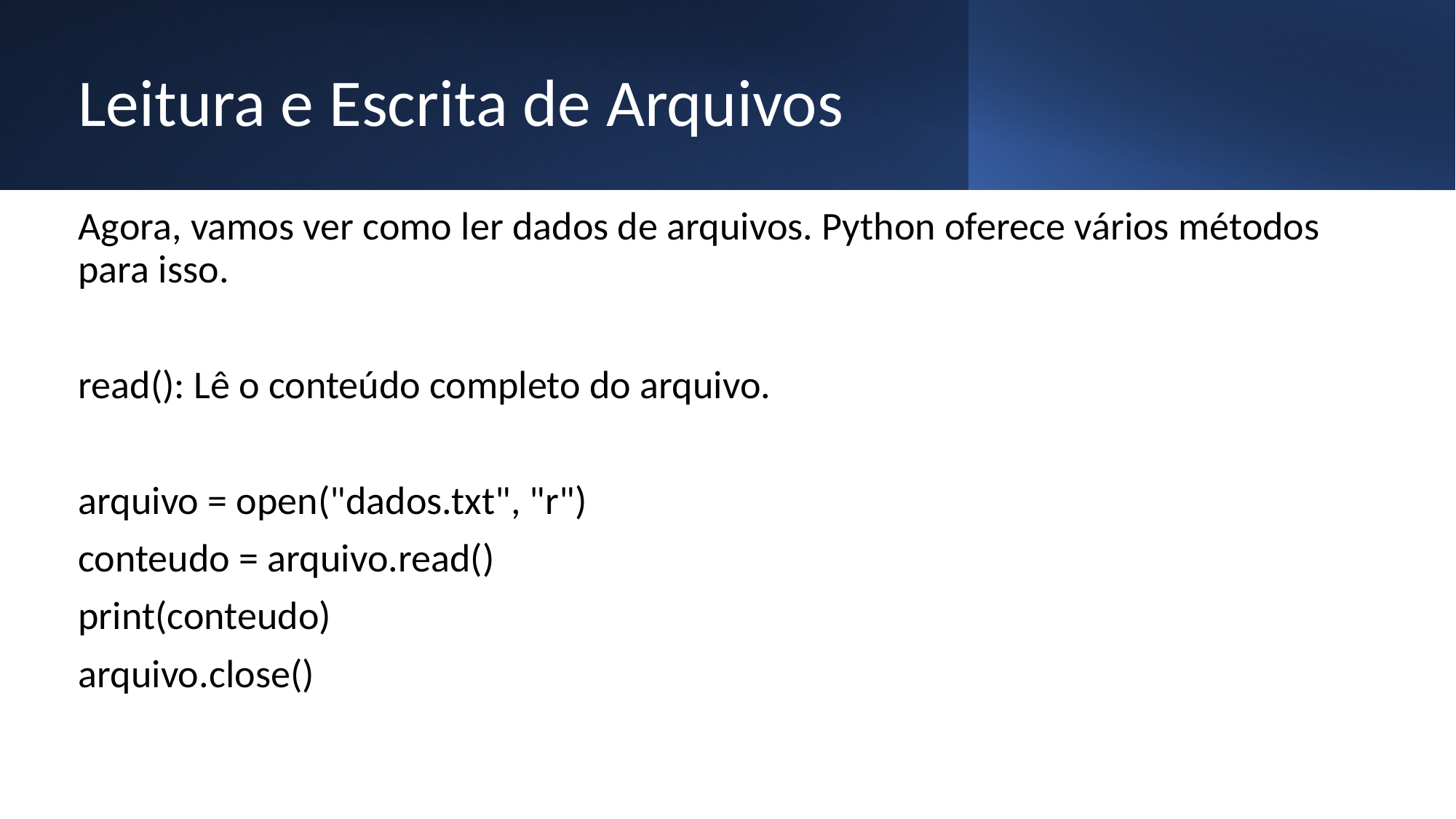

# Leitura e Escrita de Arquivos
Agora, vamos ver como ler dados de arquivos. Python oferece vários métodos para isso.

read(): Lê o conteúdo completo do arquivo.

arquivo = open("dados.txt", "r")
conteudo = arquivo.read()
print(conteudo)
arquivo.close()